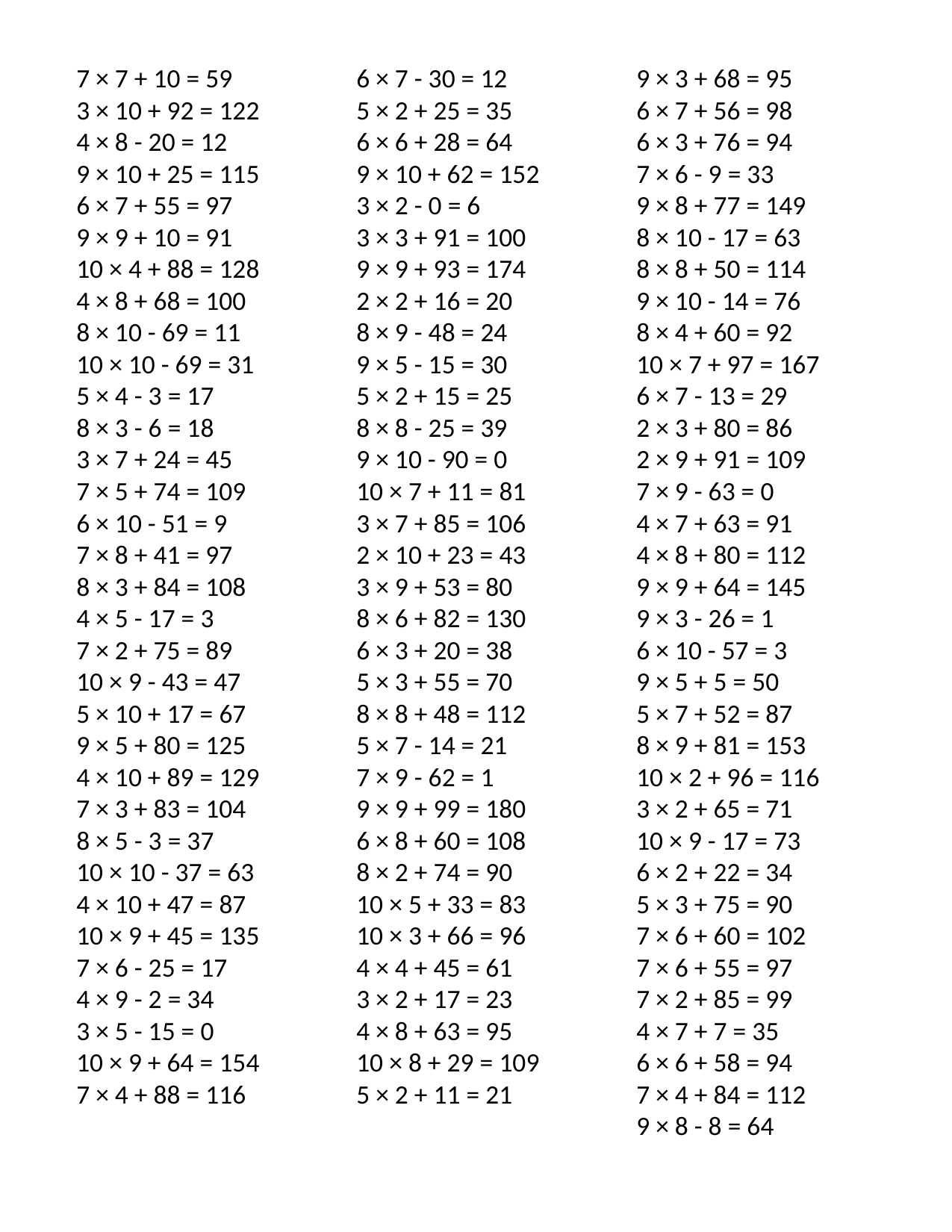

7 × 7 + 10 = 59
3 × 10 + 92 = 122
4 × 8 - 20 = 12
9 × 10 + 25 = 115
6 × 7 + 55 = 97
9 × 9 + 10 = 91
10 × 4 + 88 = 128
4 × 8 + 68 = 100
8 × 10 - 69 = 11
10 × 10 - 69 = 31
5 × 4 - 3 = 17
8 × 3 - 6 = 18
3 × 7 + 24 = 45
7 × 5 + 74 = 109
6 × 10 - 51 = 9
7 × 8 + 41 = 97
8 × 3 + 84 = 108
4 × 5 - 17 = 3
7 × 2 + 75 = 89
10 × 9 - 43 = 47
5 × 10 + 17 = 67
9 × 5 + 80 = 125
4 × 10 + 89 = 129
7 × 3 + 83 = 104
8 × 5 - 3 = 37
10 × 10 - 37 = 63
4 × 10 + 47 = 87
10 × 9 + 45 = 135
7 × 6 - 25 = 17
4 × 9 - 2 = 34
3 × 5 - 15 = 0
10 × 9 + 64 = 154
7 × 4 + 88 = 116

6 × 7 - 30 = 12
5 × 2 + 25 = 35
6 × 6 + 28 = 64
9 × 10 + 62 = 152
3 × 2 - 0 = 6
3 × 3 + 91 = 100
9 × 9 + 93 = 174
2 × 2 + 16 = 20
8 × 9 - 48 = 24
9 × 5 - 15 = 30
5 × 2 + 15 = 25
8 × 8 - 25 = 39
9 × 10 - 90 = 0
10 × 7 + 11 = 81
3 × 7 + 85 = 106
2 × 10 + 23 = 43
3 × 9 + 53 = 80
8 × 6 + 82 = 130
6 × 3 + 20 = 38
5 × 3 + 55 = 70
8 × 8 + 48 = 112
5 × 7 - 14 = 21
7 × 9 - 62 = 1
9 × 9 + 99 = 180
6 × 8 + 60 = 108
8 × 2 + 74 = 90
10 × 5 + 33 = 83
10 × 3 + 66 = 96
4 × 4 + 45 = 61
3 × 2 + 17 = 23
4 × 8 + 63 = 95
10 × 8 + 29 = 109
5 × 2 + 11 = 21

9 × 3 + 68 = 95
6 × 7 + 56 = 98
6 × 3 + 76 = 94
7 × 6 - 9 = 33
9 × 8 + 77 = 149
8 × 10 - 17 = 63
8 × 8 + 50 = 114
9 × 10 - 14 = 76
8 × 4 + 60 = 92
10 × 7 + 97 = 167
6 × 7 - 13 = 29
2 × 3 + 80 = 86
2 × 9 + 91 = 109
7 × 9 - 63 = 0
4 × 7 + 63 = 91
4 × 8 + 80 = 112
9 × 9 + 64 = 145
9 × 3 - 26 = 1
6 × 10 - 57 = 3
9 × 5 + 5 = 50
5 × 7 + 52 = 87
8 × 9 + 81 = 153
10 × 2 + 96 = 116
3 × 2 + 65 = 71
10 × 9 - 17 = 73
6 × 2 + 22 = 34
5 × 3 + 75 = 90
7 × 6 + 60 = 102
7 × 6 + 55 = 97
7 × 2 + 85 = 99
4 × 7 + 7 = 35
6 × 6 + 58 = 94
7 × 4 + 84 = 112
9 × 8 - 8 = 64